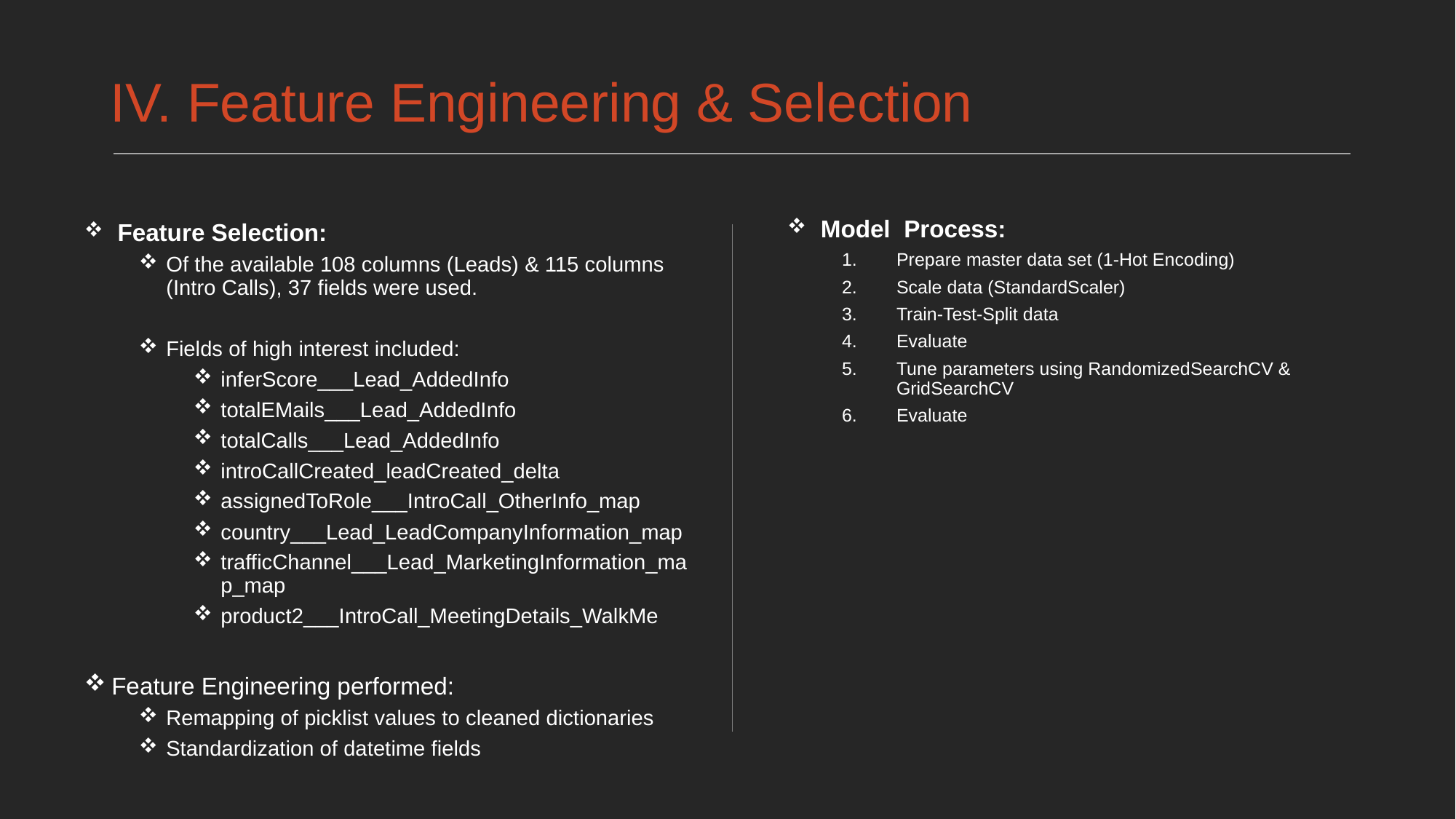

# IV. Feature Engineering & Selection

 Model  Process:
Prepare master data set (1-Hot Encoding)
Scale data (StandardScaler)
Train-Test-Split data
Evaluate
Tune parameters using RandomizedSearchCV & GridSearchCV
Evaluate

 Feature Selection:
Of the available 108 columns (Leads) & 115 columns (Intro Calls), 37 fields were used.

Fields of high interest included:
inferScore___Lead_AddedInfo
totalEMails___Lead_AddedInfo
totalCalls___Lead_AddedInfo
introCallCreated_leadCreated_delta
assignedToRole___IntroCall_OtherInfo_map
country___Lead_LeadCompanyInformation_map
trafficChannel___Lead_MarketingInformation_map_map
product2___IntroCall_MeetingDetails_WalkMe

Feature Engineering performed:
Remapping of picklist values to cleaned dictionaries
Standardization of datetime fields